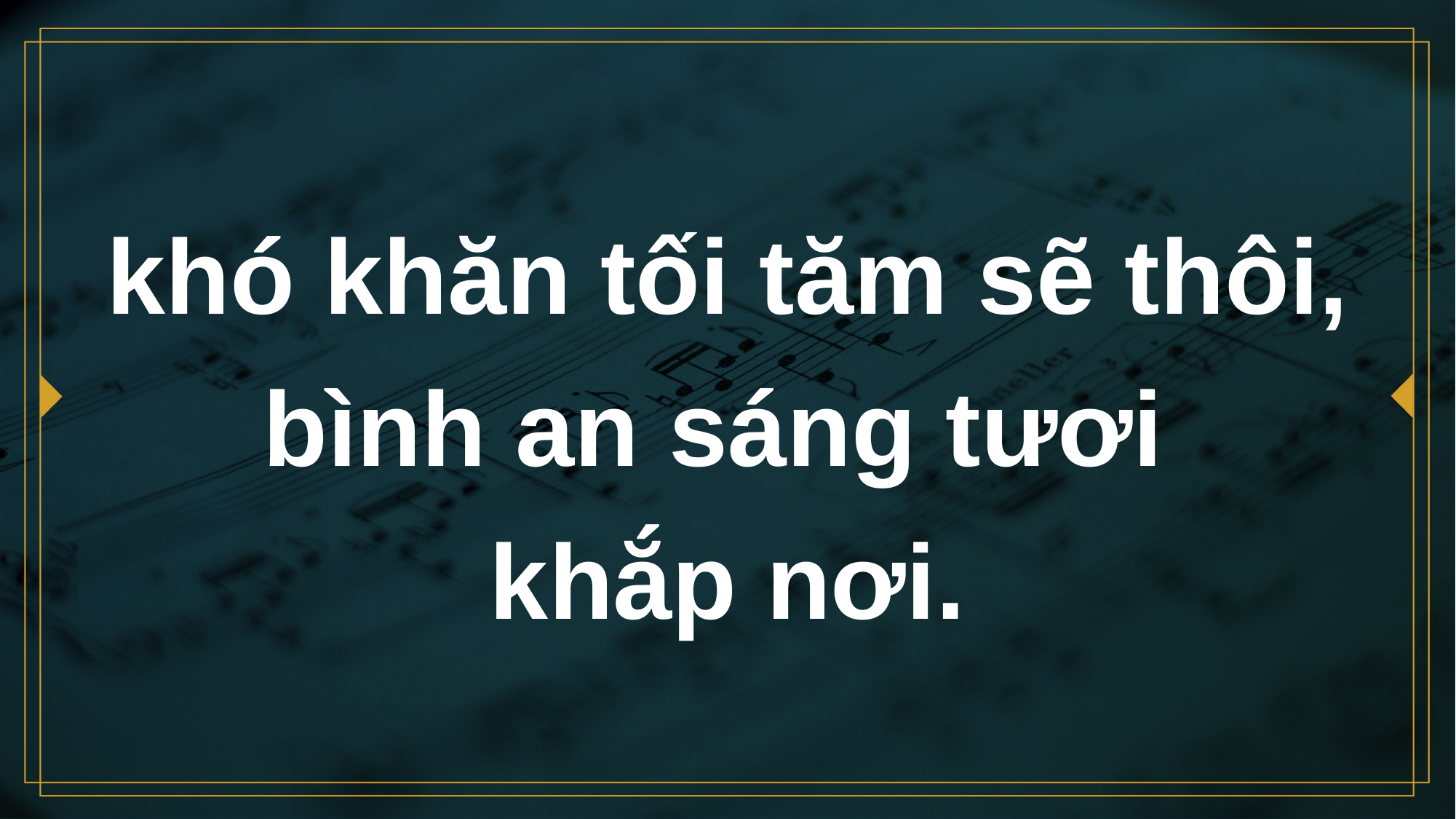

# khó khăn tối tăm sẽ thôi, bình an sáng tươi khắp nơi.